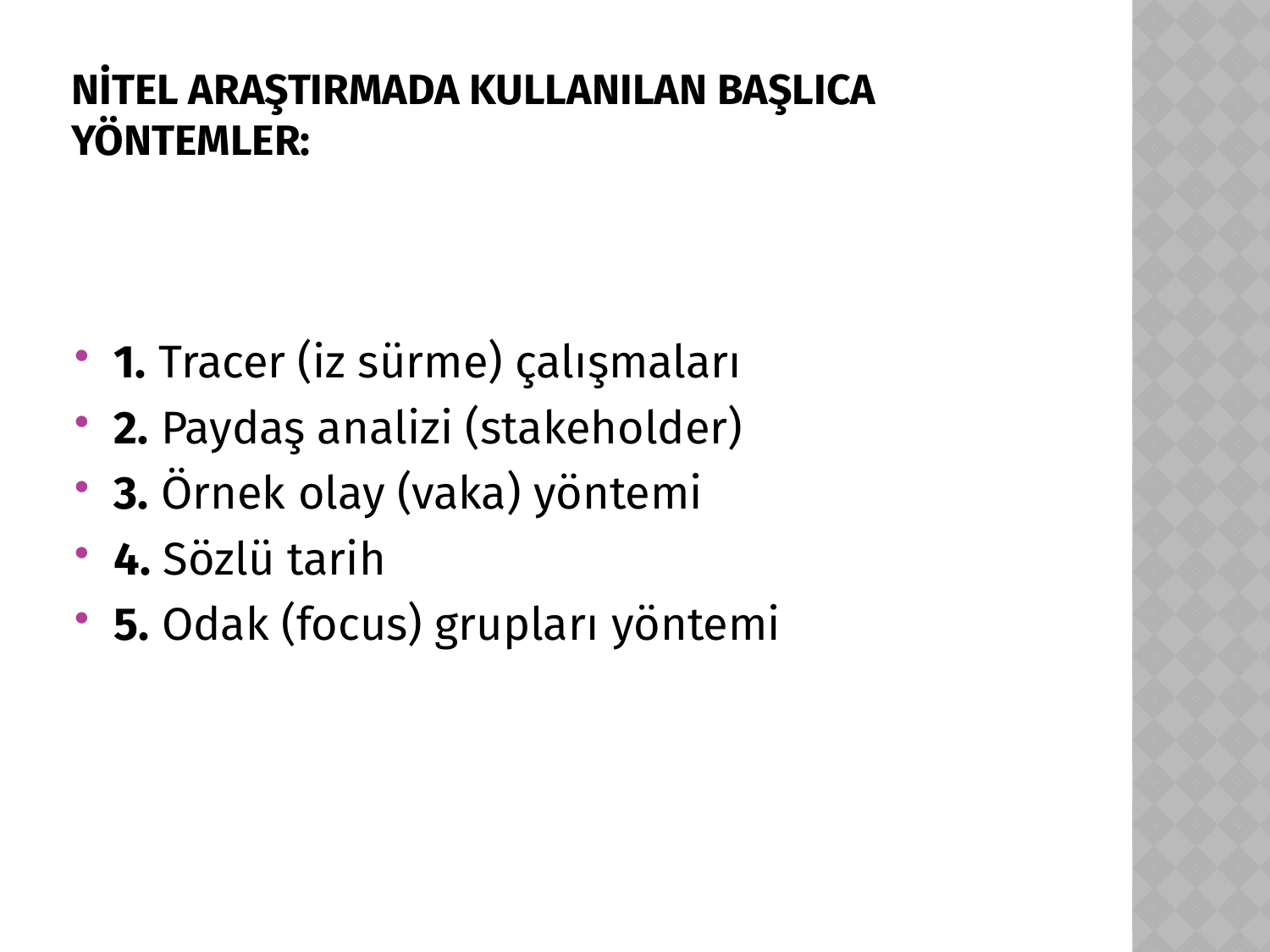

# Nitel araştırmada kullanılan başlıca yöntemler:
1. Tracer (iz sürme) çalışmaları
2. Paydaş analizi (stakeholder)
3. Örnek olay (vaka) yöntemi
4. Sözlü tarih
5. Odak (focus) grupları yöntemi